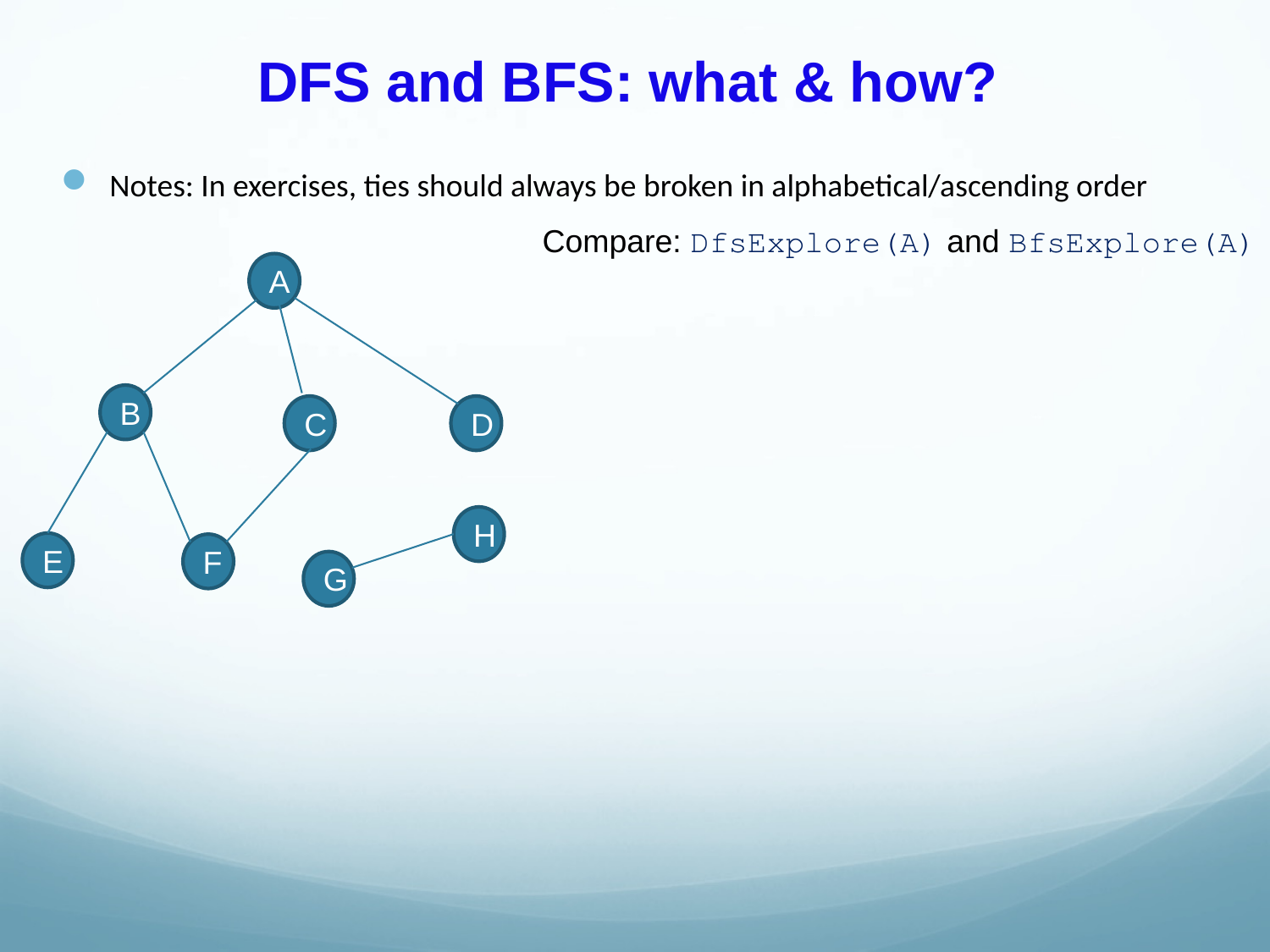

# DFS and BFS: what & how?
Notes: In exercises, ties should always be broken in alphabetical/ascending order
Compare: DfsExplore(A) and BfsExplore(A)
A
B
C
D
E
F
H
G